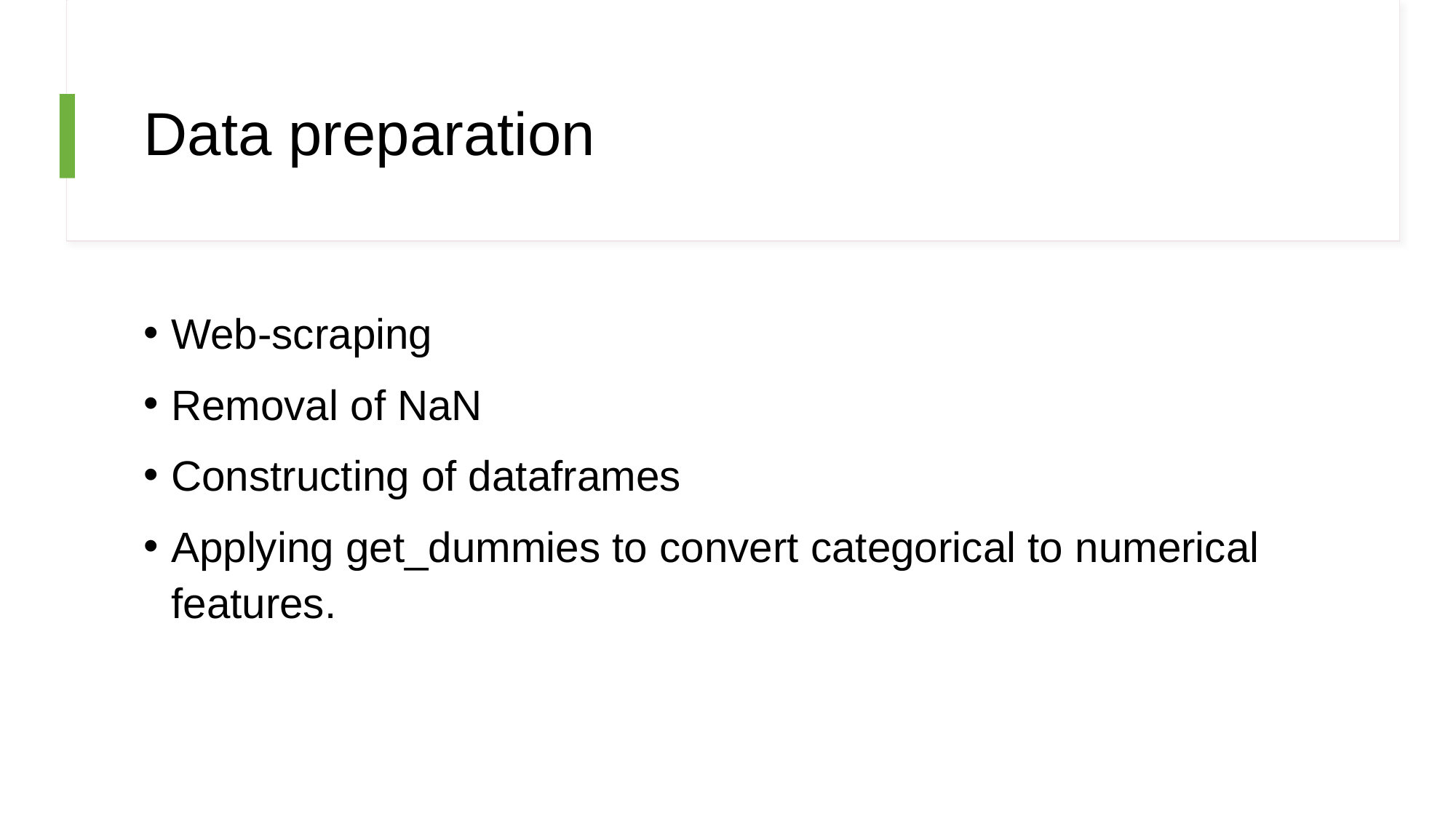

# Data preparation
Web-scraping
Removal of NaN
Constructing of dataframes
Applying get_dummies to convert categorical to numerical features.